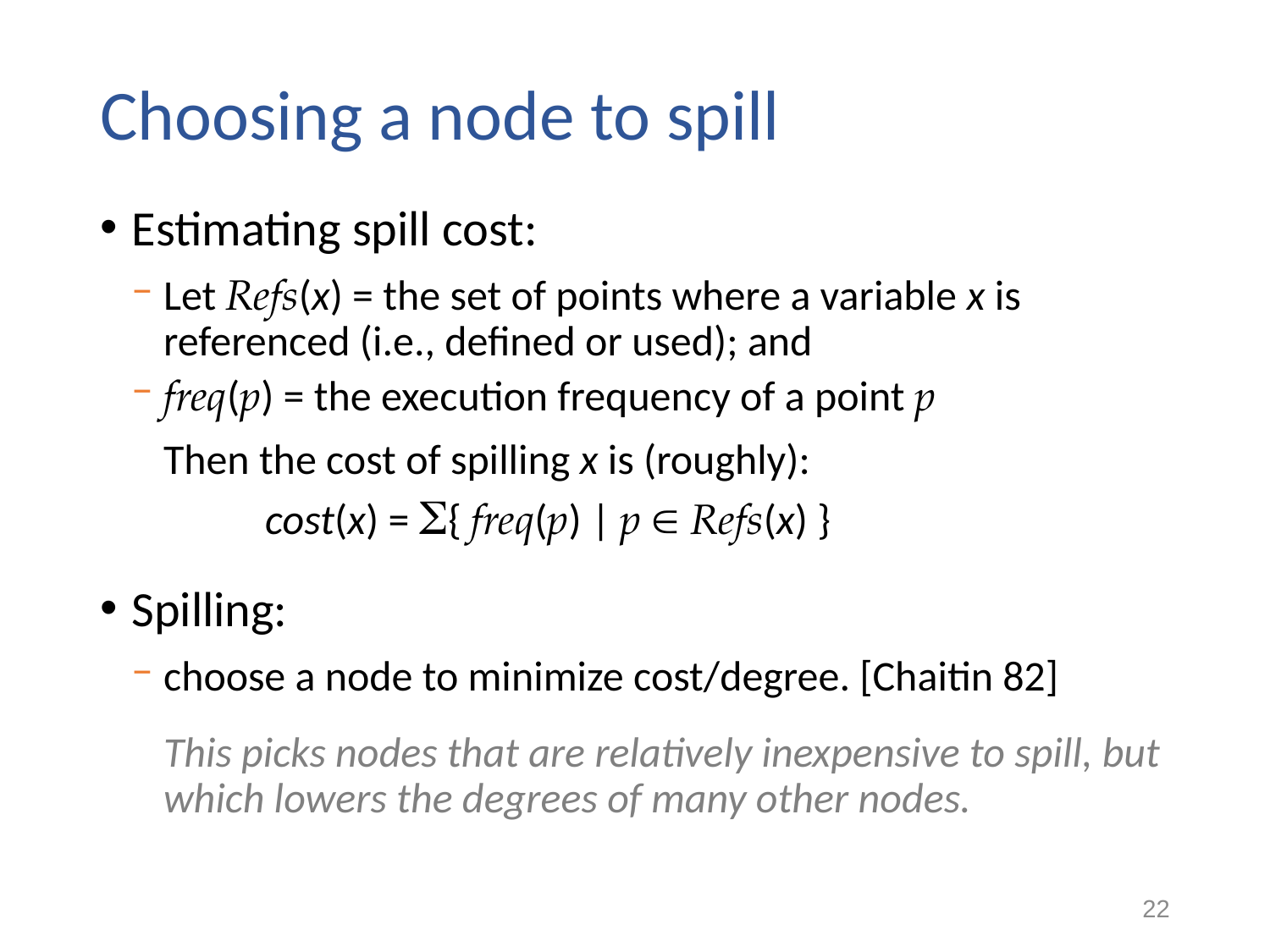

# Choosing a node to spill
Estimating spill cost:
Let Refs(x) = the set of points where a variable x is referenced (i.e., defined or used); and
freq(p) = the execution frequency of a point p
Then the cost of spilling x is (roughly):
    cost(x) = Σ{ freq(p) | p ∈ Refs(x) }
Spilling:
choose a node to minimize cost/degree. [Chaitin 82]
This picks nodes that are relatively inexpensive to spill, but which lowers the degrees of many other nodes.
22